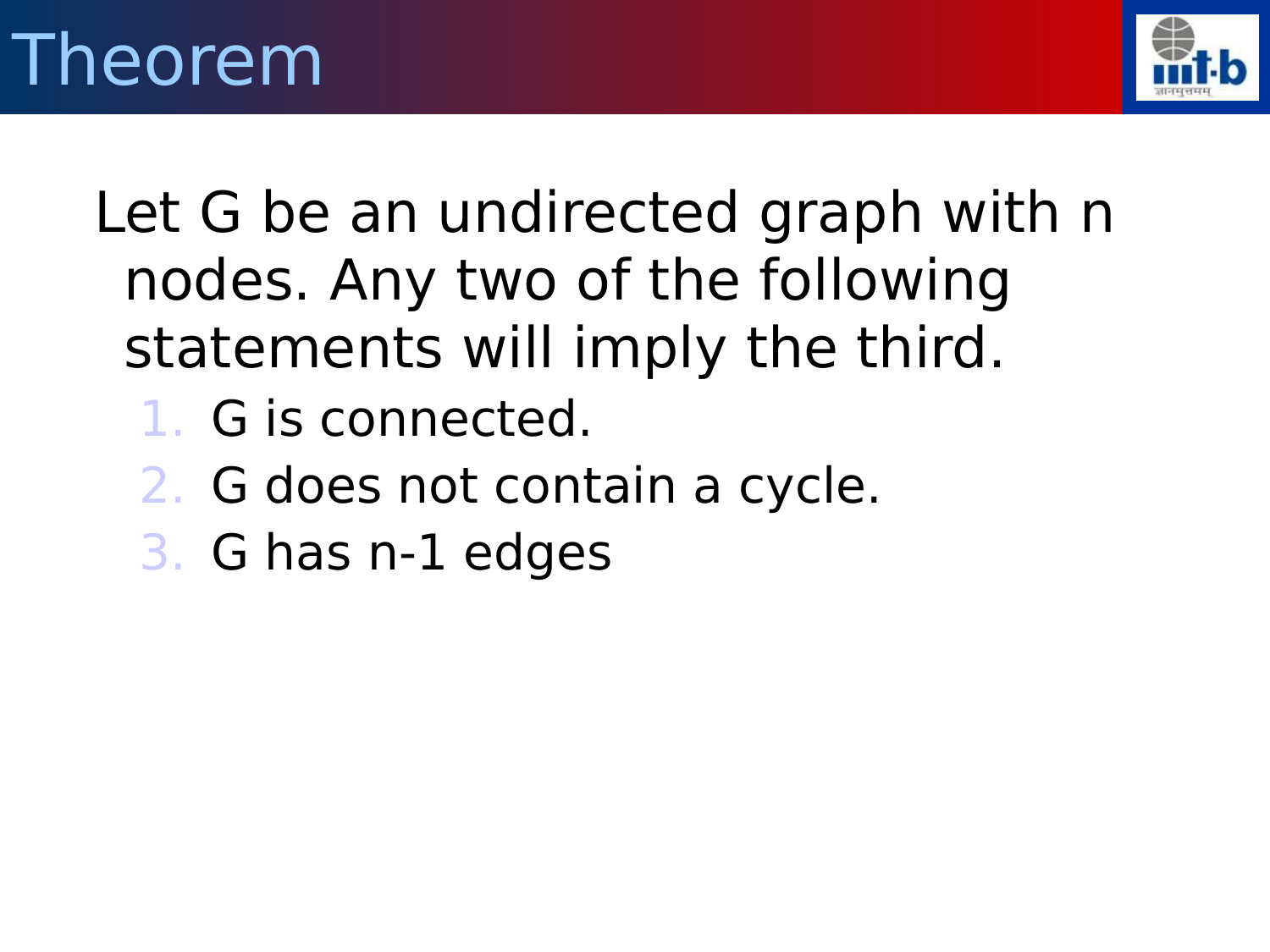

Theorem
 Let G be an undirected graph with n nodes. Any two of the following statements will imply the third.
G is connected.
G does not contain a cycle.
G has n-1 edges